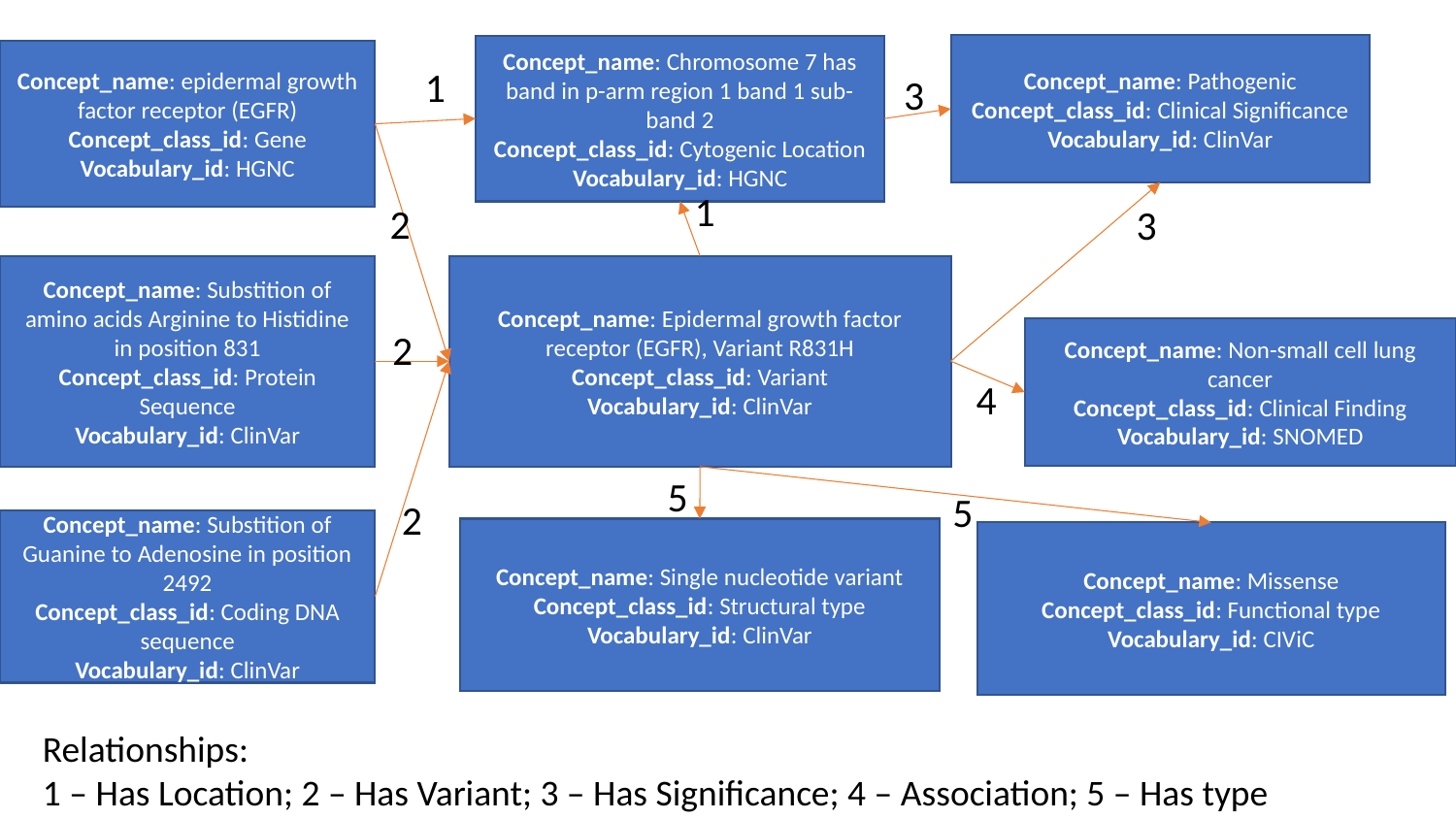

Concept_name: Pathogenic
Concept_class_id: Clinical Significance
Vocabulary_id: ClinVar
Concept_name: Chromosome 7 has band in p-arm region 1 band 1 sub-band 2
Concept_class_id: Cytogenic Location
Vocabulary_id: HGNC
Concept_name: epidermal growth factor receptor (EGFR)
Concept_class_id: Gene
Vocabulary_id: HGNC
1
3
1
2
3
Concept_name: Epidermal growth factor receptor (EGFR), Variant R831H
Concept_class_id: Variant
Vocabulary_id: ClinVar
Concept_name: Substition of amino acids Arginine to Histidine in position 831
Concept_class_id: Protein Sequence
Vocabulary_id: ClinVar
2
Concept_name: Non-small cell lung cancer
Concept_class_id: Clinical Finding
Vocabulary_id: SNOMED
4
5
5
2
Concept_name: Substition of Guanine to Adenosine in position 2492
Concept_class_id: Coding DNA sequence
Vocabulary_id: ClinVar
Concept_name: Single nucleotide variant
Concept_class_id: Structural type
Vocabulary_id: ClinVar
Concept_name: Missense
Concept_class_id: Functional type
Vocabulary_id: CIViC
Relationships:
1 – Has Location; 2 – Has Variant; 3 – Has Significance; 4 – Association; 5 – Has type